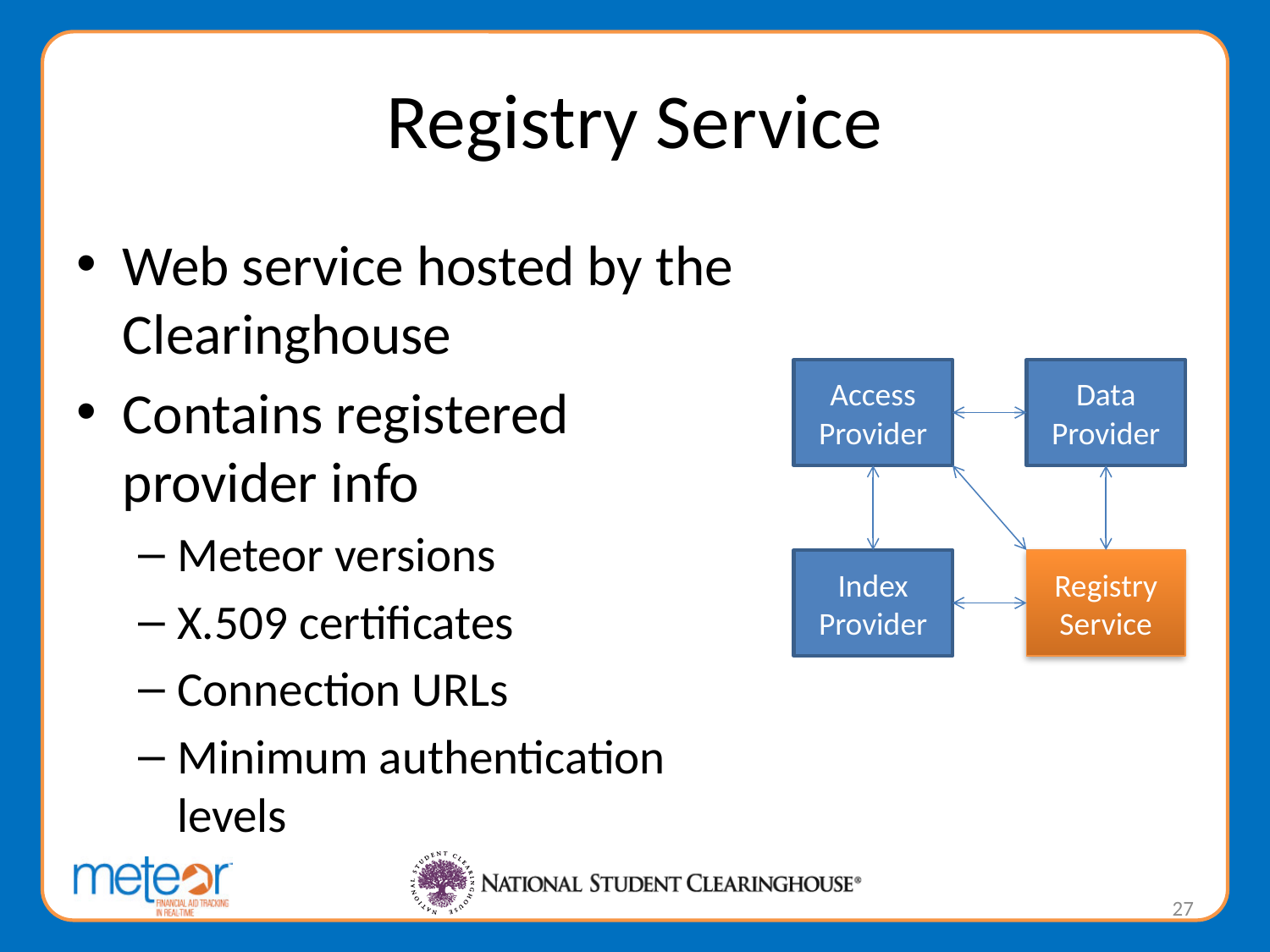

# Registry Service
Web service hosted by the Clearinghouse
Contains registered provider info
Meteor versions
X.509 certificates
Connection URLs
Minimum authentication levels

Access Provider
Data Provider
Index Provider
Registry Service
27